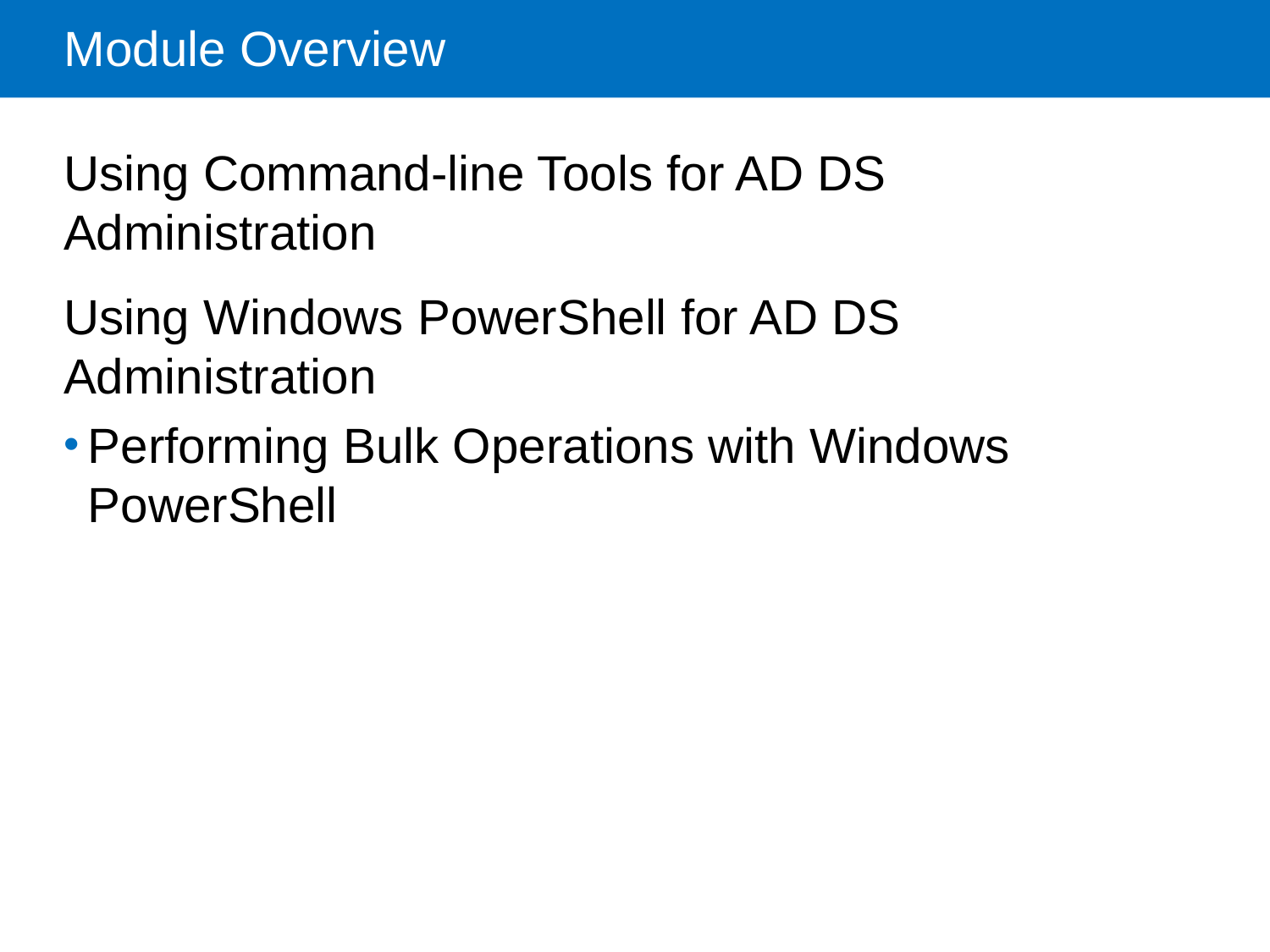

# Module Overview
Using Command-line Tools for AD DS Administration
Using Windows PowerShell for AD DS Administration
Performing Bulk Operations with Windows PowerShell